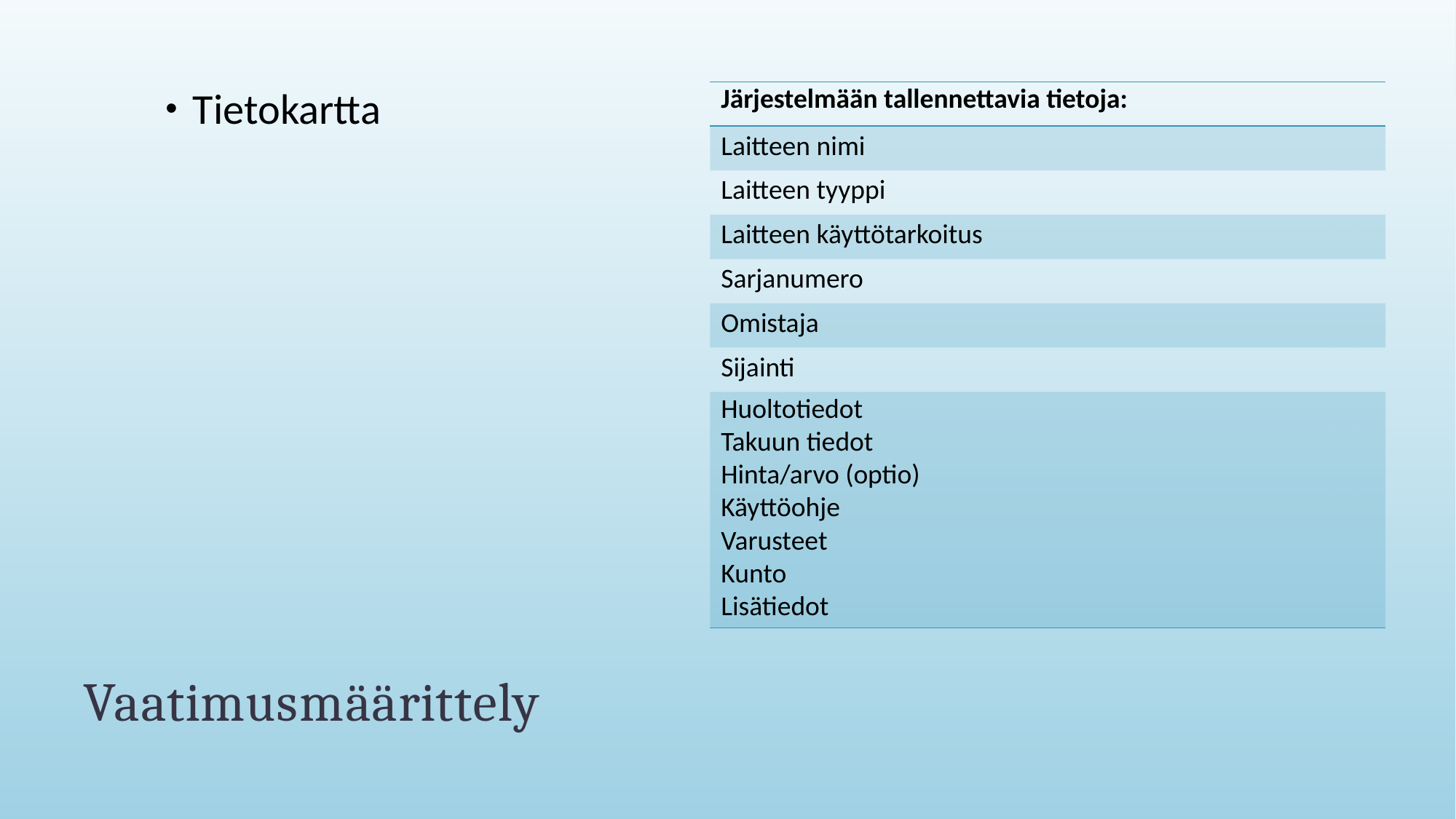

Tietokartta
| Järjestelmään tallennettavia tietoja: |  |  |
| --- | --- | --- |
| Laitteen nimi |  |  |
| Laitteen tyyppi |  |  |
| Laitteen käyttötarkoitus |  |  |
| Sarjanumero |  |  |
| Omistaja |  |  |
| Sijainti |  |  |
| Huoltotiedot Takuun tiedot Hinta/arvo (optio) Käyttöohje Varusteet Kunto Lisätiedot |  |  |
# Vaatimusmäärittely